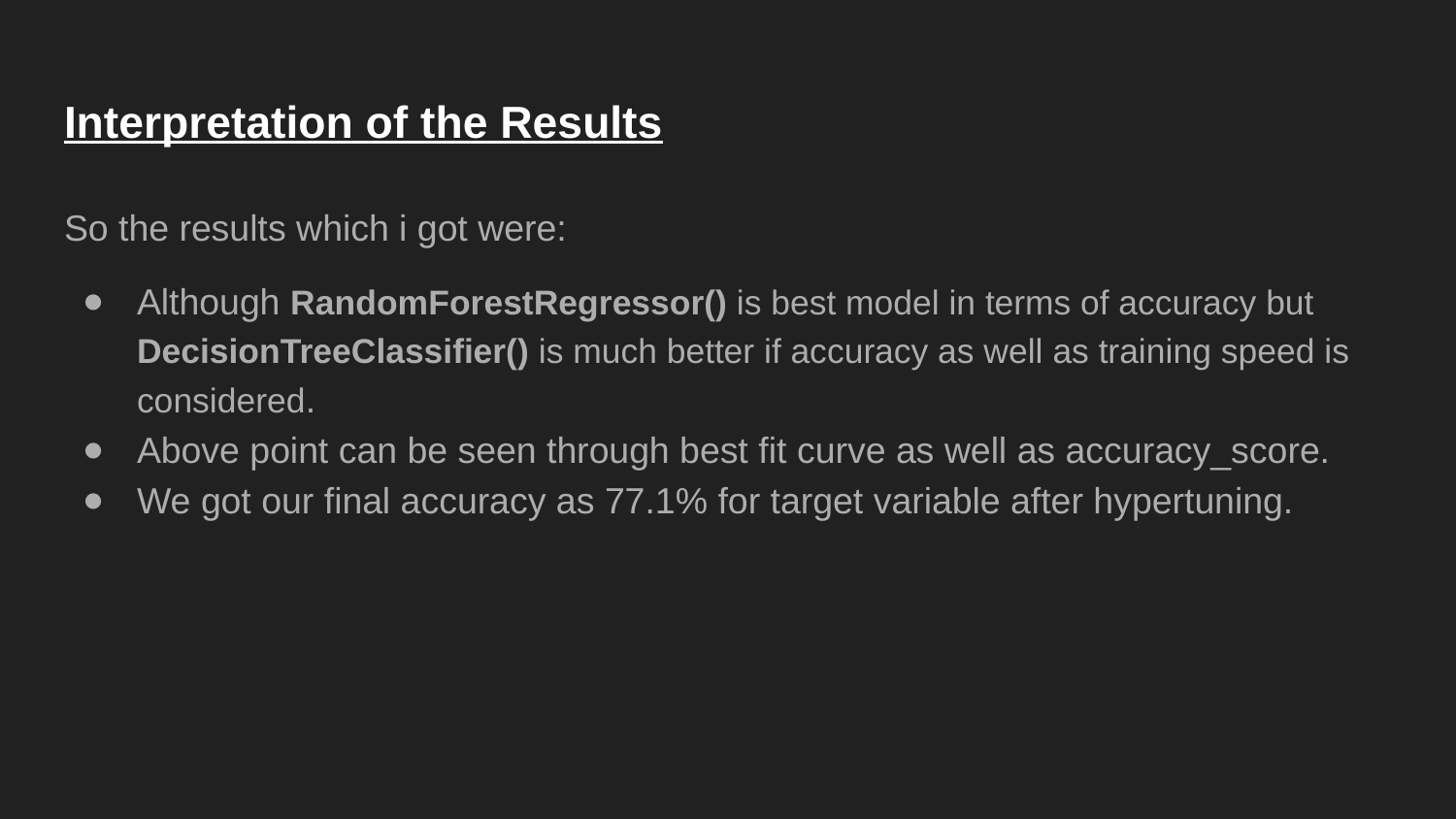

# Interpretation of the Results
So the results which i got were:
Although RandomForestRegressor() is best model in terms of accuracy but DecisionTreeClassifier() is much better if accuracy as well as training speed is considered.
Above point can be seen through best fit curve as well as accuracy_score.
We got our final accuracy as 77.1% for target variable after hypertuning.